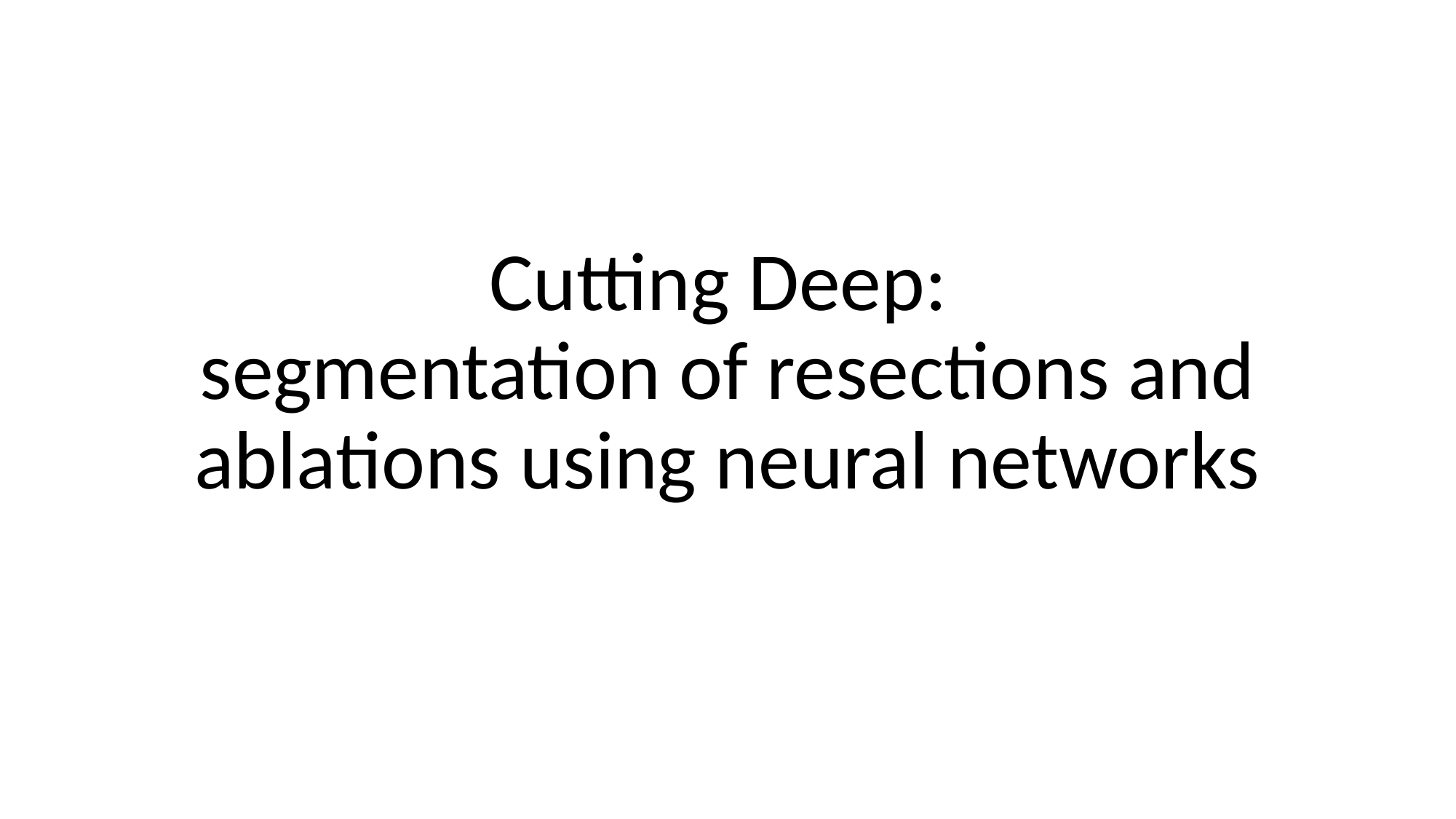

# Cutting Deep: segmentation of resections and ablations using neural networks